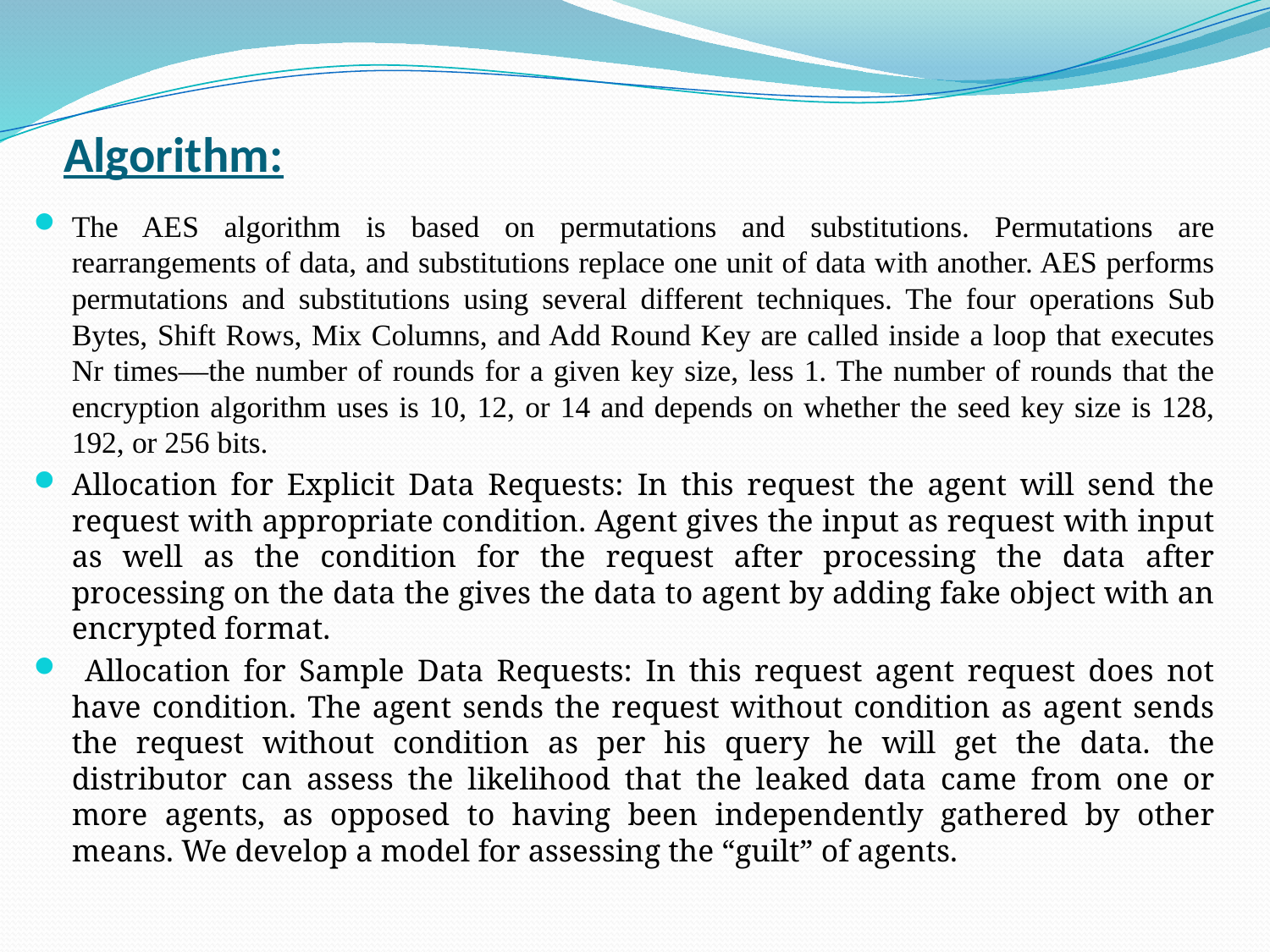

# Algorithm:
The AES algorithm is based on permutations and substitutions. Permutations are rearrangements of data, and substitutions replace one unit of data with another. AES performs permutations and substitutions using several different techniques. The four operations Sub Bytes, Shift Rows, Mix Columns, and Add Round Key are called inside a loop that executes Nr times—the number of rounds for a given key size, less 1. The number of rounds that the encryption algorithm uses is 10, 12, or 14 and depends on whether the seed key size is 128, 192, or 256 bits.
Allocation for Explicit Data Requests: In this request the agent will send the request with appropriate condition. Agent gives the input as request with input as well as the condition for the request after processing the data after processing on the data the gives the data to agent by adding fake object with an encrypted format.
 Allocation for Sample Data Requests: In this request agent request does not have condition. The agent sends the request without condition as agent sends the request without condition as per his query he will get the data. the distributor can assess the likelihood that the leaked data came from one or more agents, as opposed to having been independently gathered by other means. We develop a model for assessing the “guilt” of agents.